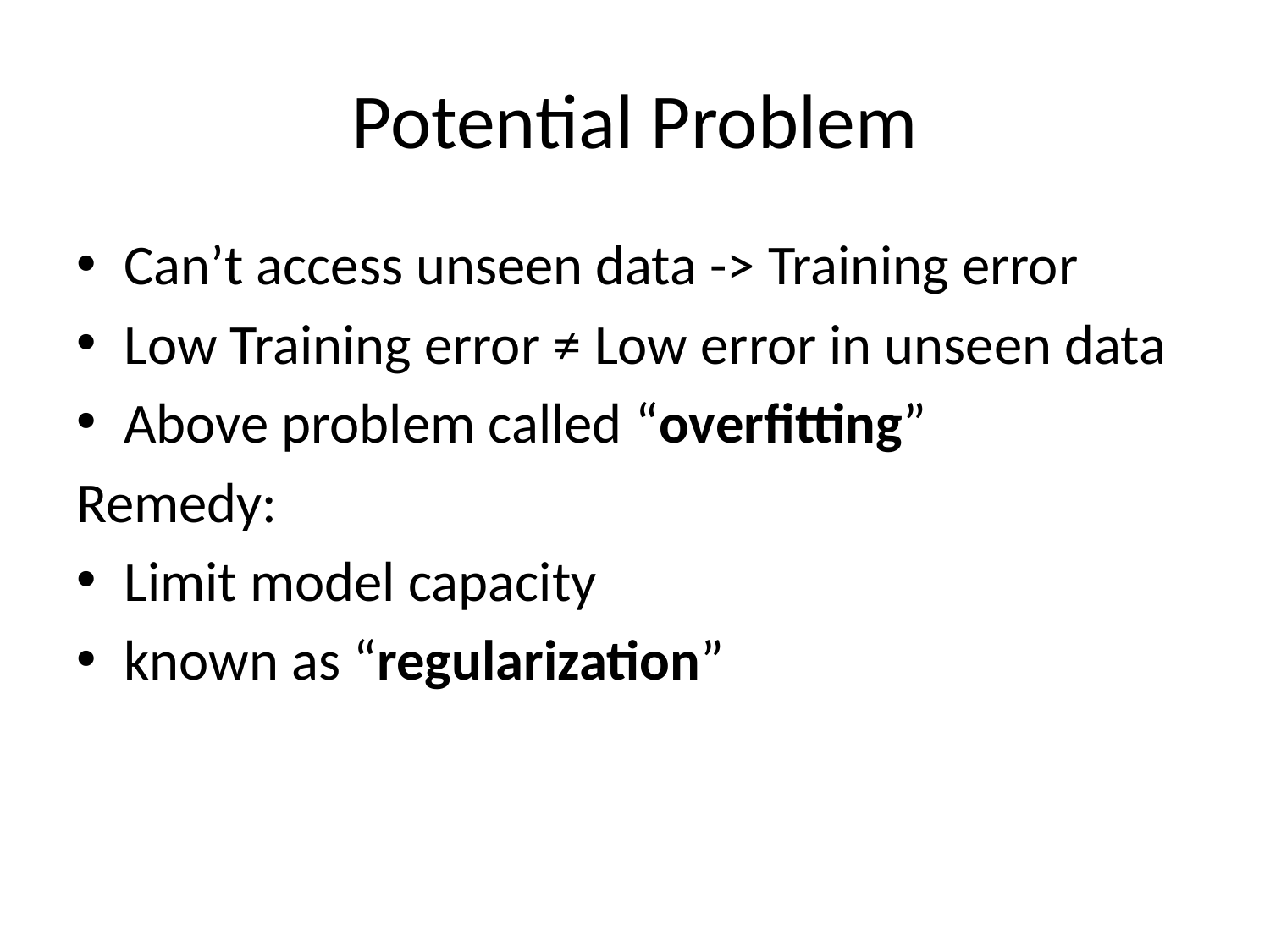

# Potential Problem
Can’t access unseen data -> Training error
Low Training error ≠ Low error in unseen data
Above problem called “overfitting”
Remedy:
Limit model capacity
known as “regularization”